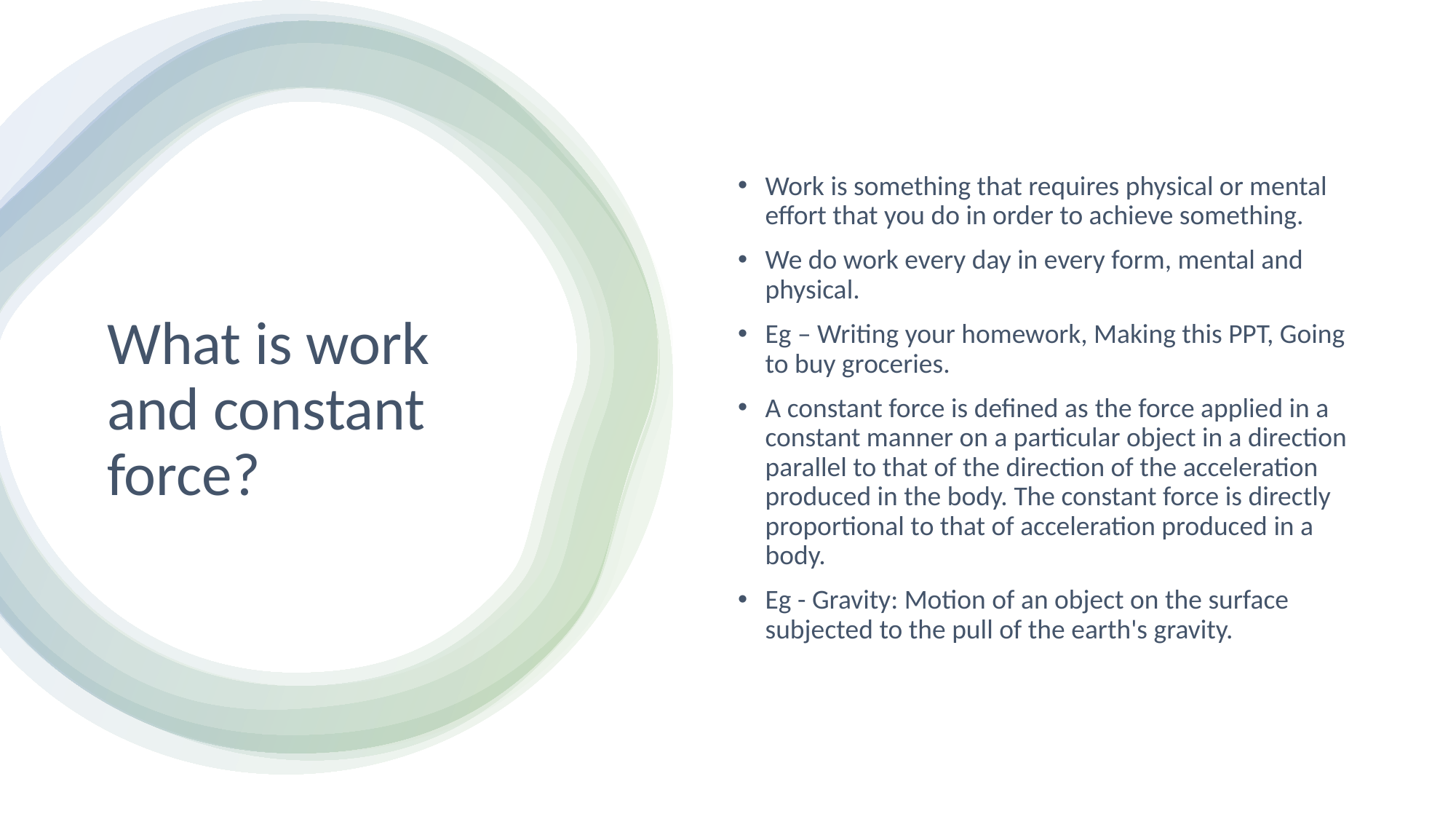

Work is something that requires physical or mental effort that you do in order to achieve something.
We do work every day in every form, mental and physical.
Eg – Writing your homework, Making this PPT, Going to buy groceries.
A constant force is defined as the force applied in a constant manner on a particular object in a direction parallel to that of the direction of the acceleration produced in the body. The constant force is directly proportional to that of acceleration produced in a body.
Eg - Gravity: Motion of an object on the surface subjected to the pull of the earth's gravity.
# What is work and constant force?